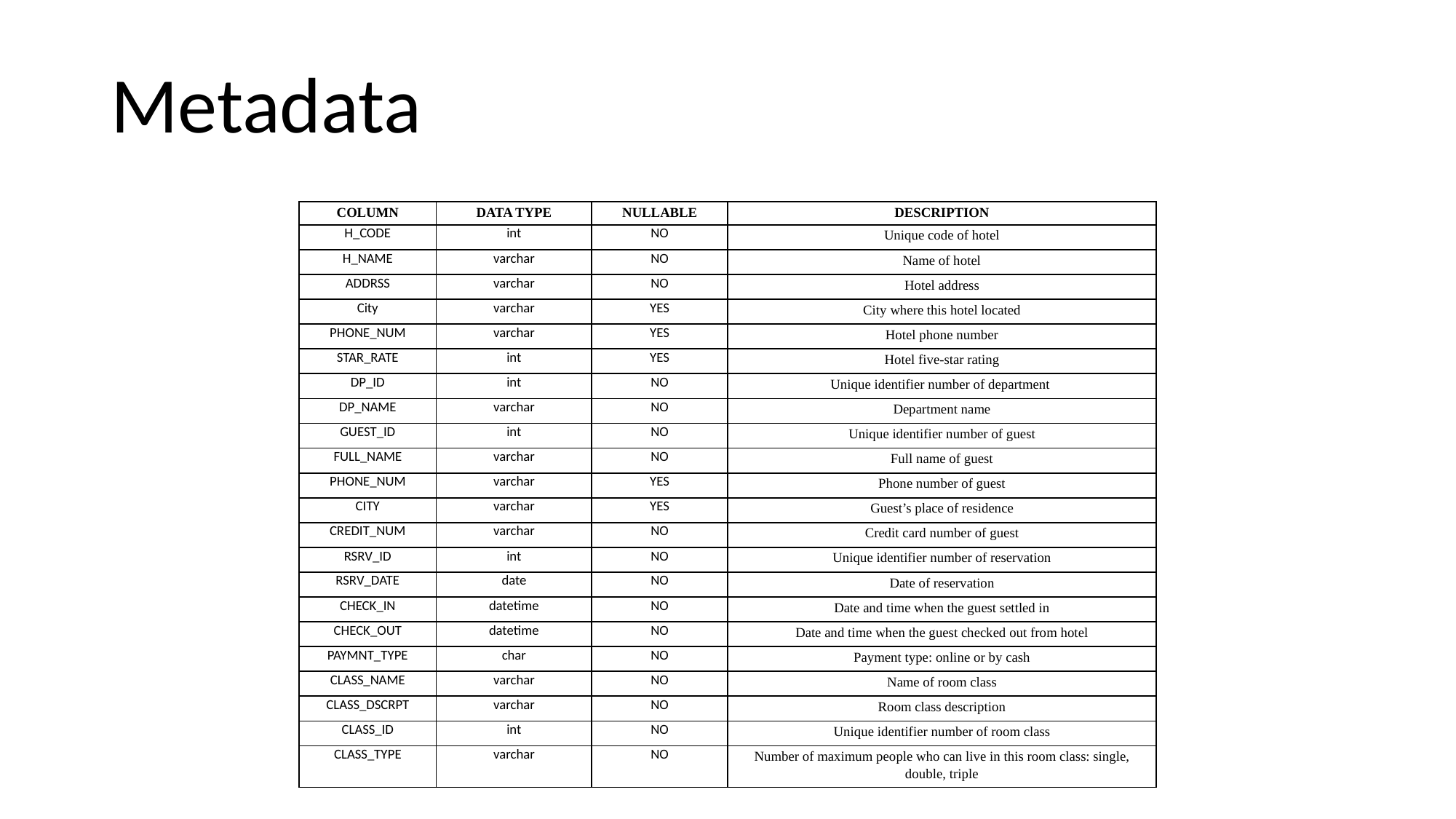

# Metadata
| COLUMN | DATA TYPE | NULLABLE | DESCRIPTION |
| --- | --- | --- | --- |
| H\_CODE | int | NO | Unique code of hotel |
| H\_NAME | varchar | NO | Name of hotel |
| ADDRSS | varchar | NO | Hotel address |
| City | varchar | YES | City where this hotel located |
| PHONE\_NUM | varchar | YES | Hotel phone number |
| STAR\_RATE | int | YES | Hotel five-star rating |
| DP\_ID | int | NO | Unique identifier number of department |
| DP\_NAME | varchar | NO | Department name |
| GUEST\_ID | int | NO | Unique identifier number of guest |
| FULL\_NAME | varchar | NO | Full name of guest |
| PHONE\_NUM | varchar | YES | Phone number of guest |
| CITY | varchar | YES | Guest’s place of residence |
| CREDIT\_NUM | varchar | NO | Credit card number of guest |
| RSRV\_ID | int | NO | Unique identifier number of reservation |
| RSRV\_DATE | date | NO | Date of reservation |
| CHECK\_IN | datetime | NO | Date and time when the guest settled in |
| CHECK\_OUT | datetime | NO | Date and time when the guest checked out from hotel |
| PAYMNT\_TYPE | char | NO | Payment type: online or by cash |
| CLASS\_NAME | varchar | NO | Name of room class |
| CLASS\_DSCRPT | varchar | NO | Room class description |
| CLASS\_ID | int | NO | Unique identifier number of room class |
| CLASS\_TYPE | varchar | NO | Number of maximum people who can live in this room class: single, double, triple |